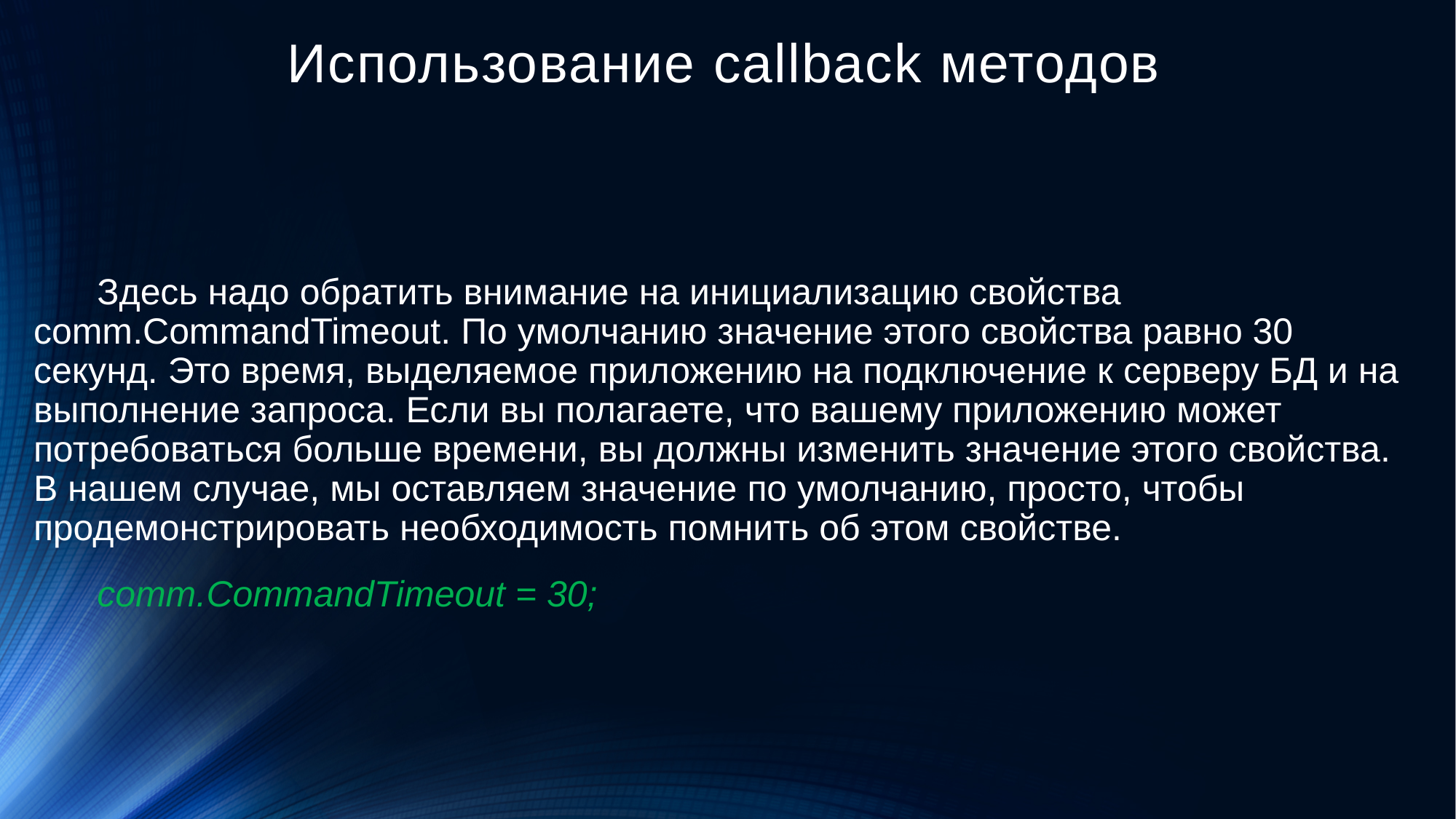

# Использование callback методов
Здесь надо обратить внимание на инициализацию свойства comm.CommandTimeout. По умолчанию значение этого свойства равно 30 секунд. Это время, выделяемое приложению на подключение к серверу БД и на выполнение запроса. Если вы полагаете, что вашему приложению может потребоваться больше времени, вы должны изменить значение этого свойства. В нашем случае, мы оставляем значение по умолчанию, просто, чтобы продемонстрировать необходимость помнить об этом свойстве.
comm.CommandTimeout = 30;